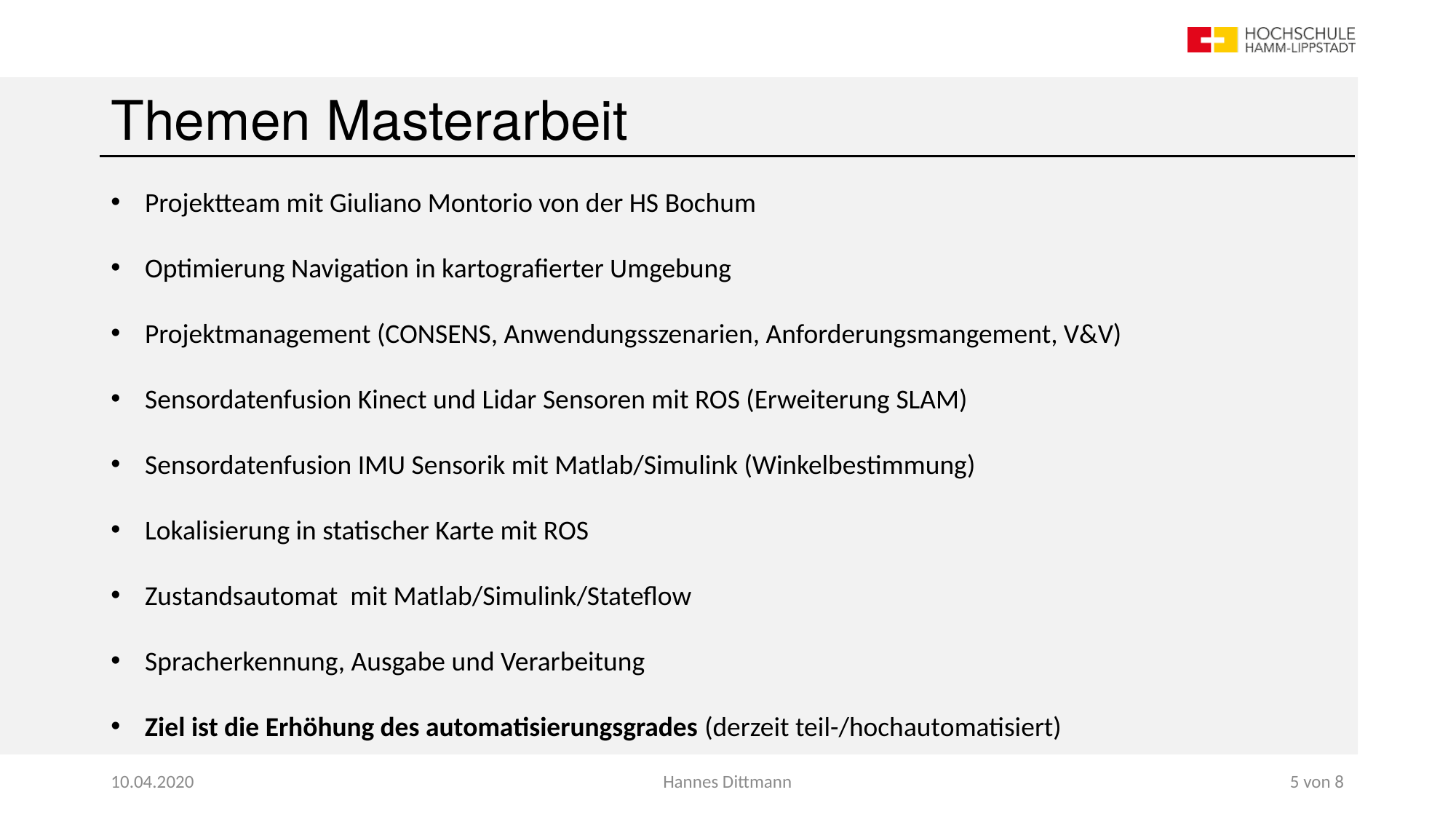

# Themen Masterarbeit
Projektteam mit Giuliano Montorio von der HS Bochum

Optimierung Navigation in kartografierter Umgebung

Projektmanagement (CONSENS, Anwendungsszenarien, Anforderungsmangement, V&V)

Sensordatenfusion Kinect und Lidar Sensoren mit ROS (Erweiterung SLAM)

Sensordatenfusion IMU Sensorik mit Matlab/Simulink (Winkelbestimmung)

Lokalisierung in statischer Karte mit ROS

Zustandsautomat  mit Matlab/Simulink/Stateflow

Spracherkennung, Ausgabe und Verarbeitung

Ziel ist die Erhöhung des automatisierungsgrades (derzeit teil-/hochautomatisiert)

10.04.2020
Hannes Dittmann
5 von 8